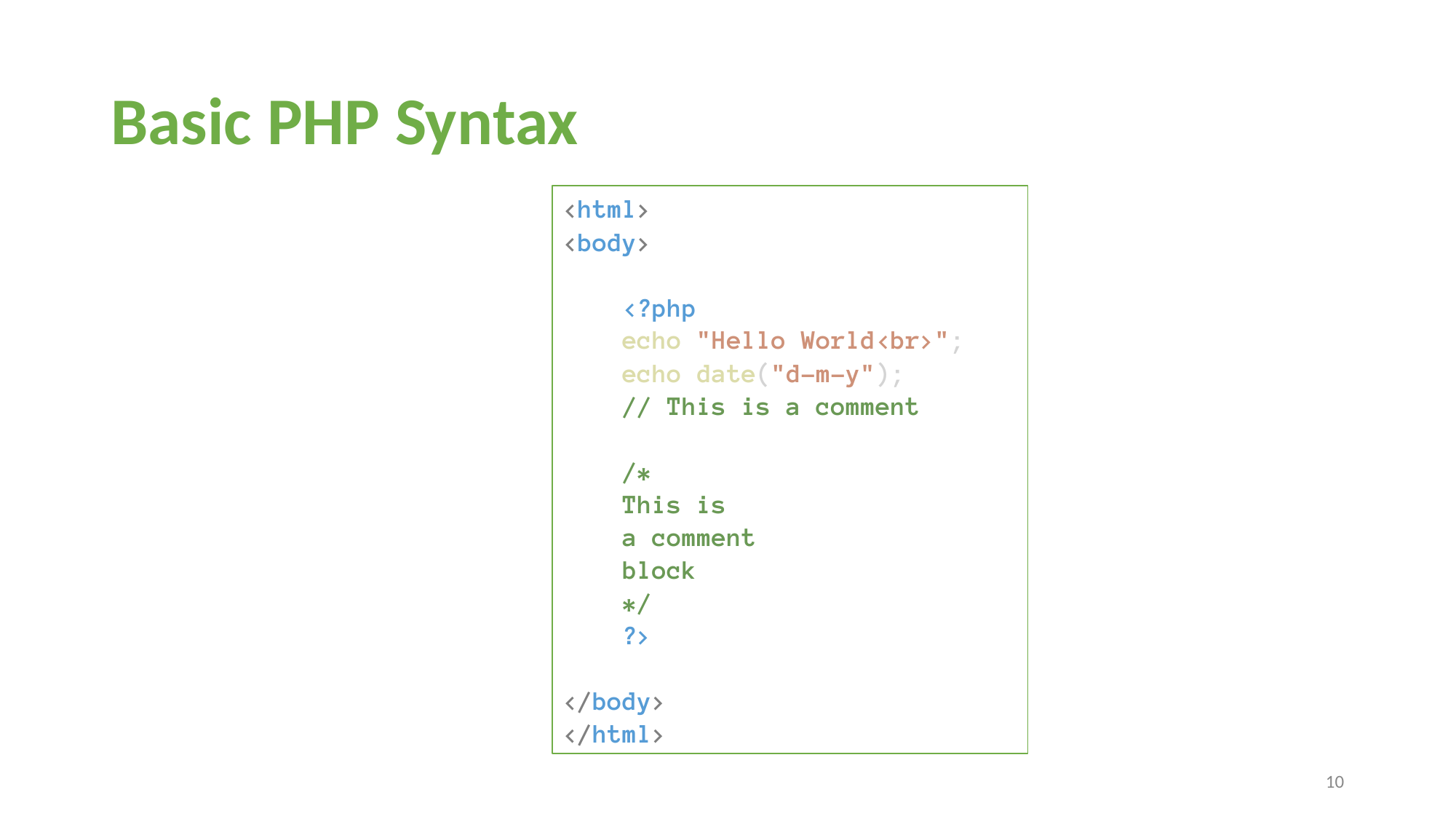

# Basic PHP Syntax
<html>
<body>
    <?php
    echo "Hello World<br>";
    echo date("d-m-y");
    // This is a comment

    /*
    This is
    a comment
    block
    */
    ?>
</body>
</html>

10